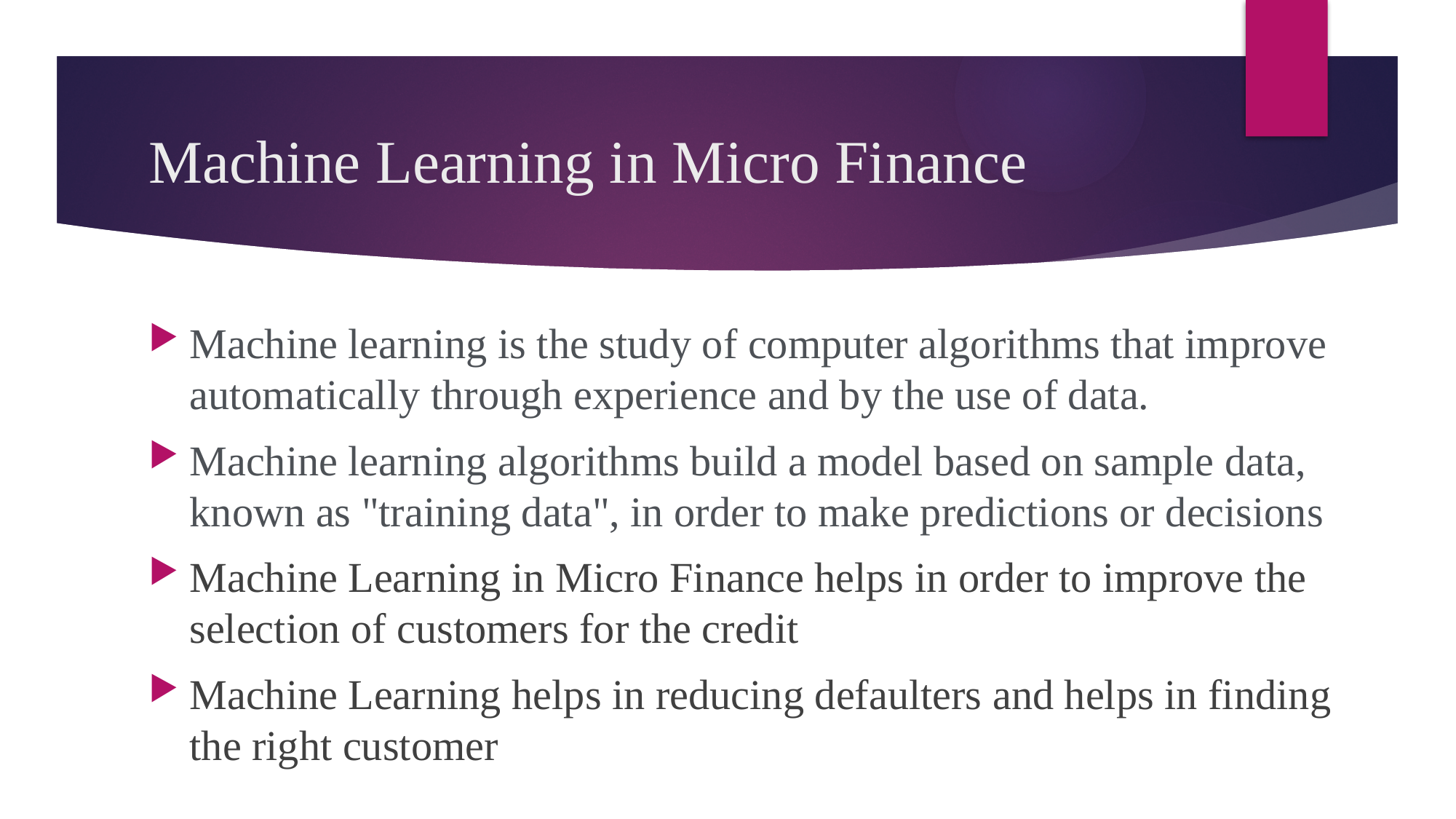

# Machine Learning in Micro Finance
Machine learning is the study of computer algorithms that improve automatically through experience and by the use of data.
Machine learning algorithms build a model based on sample data, known as "training data", in order to make predictions or decisions
Machine Learning in Micro Finance helps in order to improve the selection of customers for the credit
Machine Learning helps in reducing defaulters and helps in finding the right customer